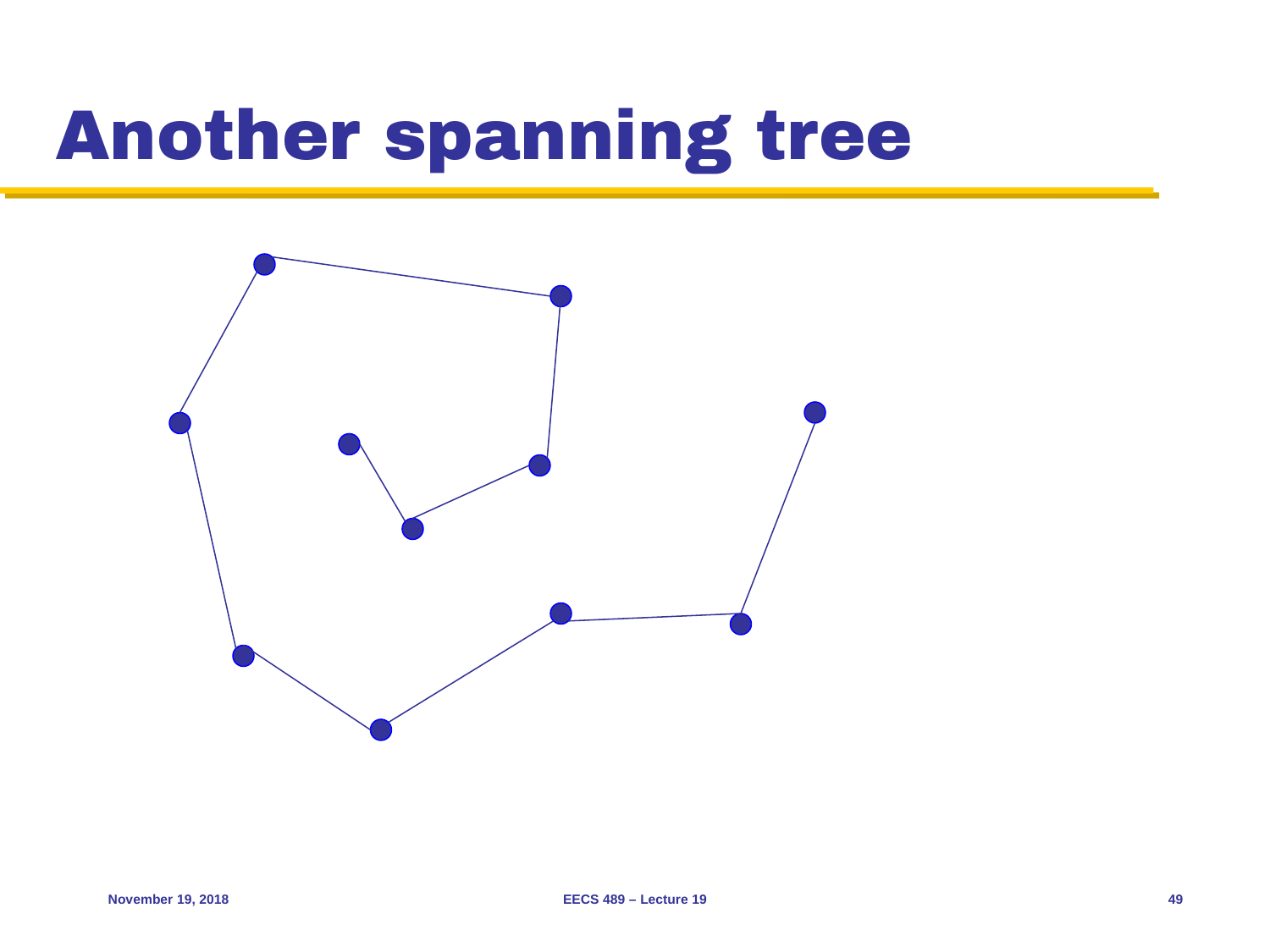

# Another spanning tree

49
November 19, 2018
EECS 489 – Lecture 19